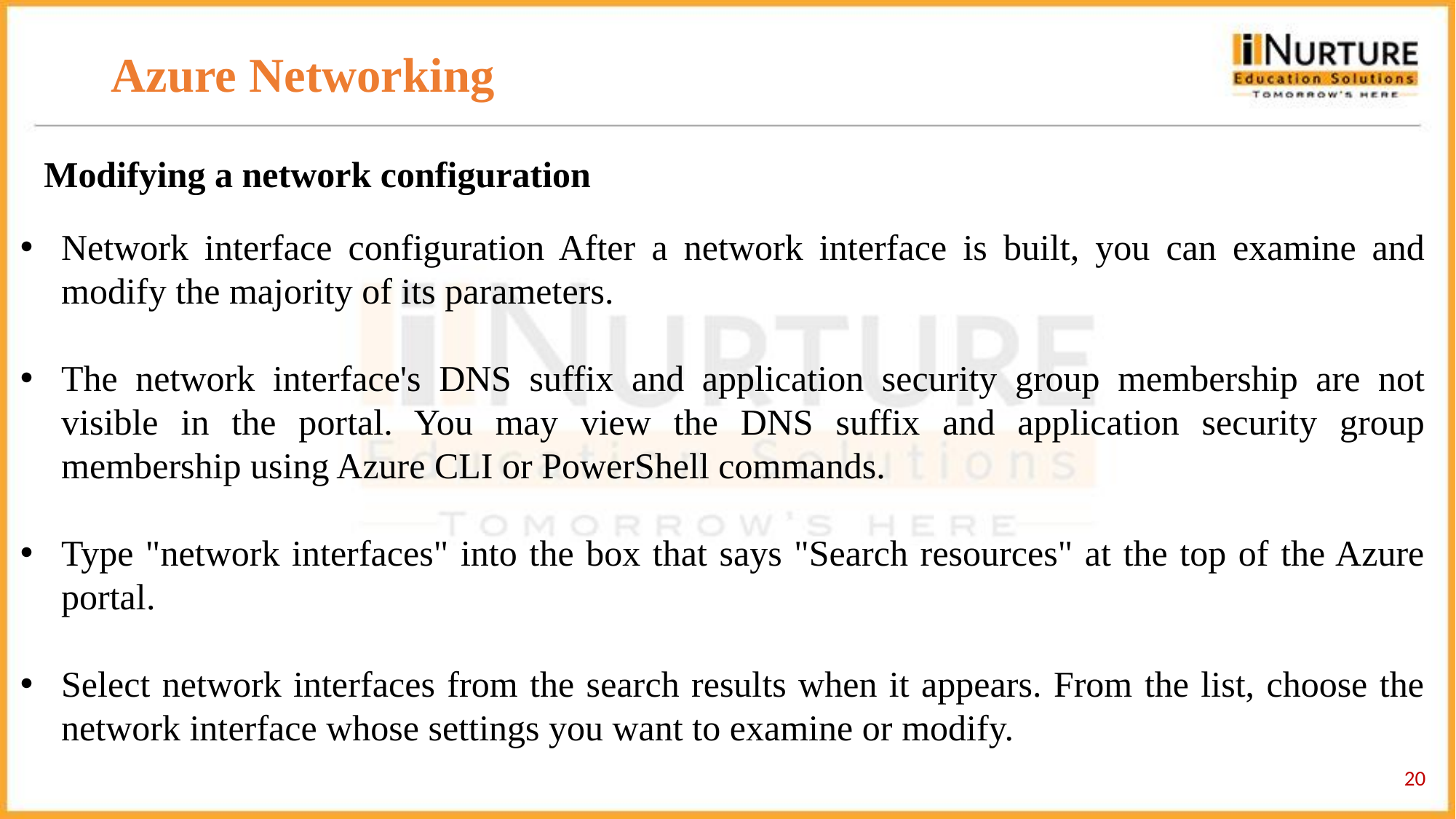

# Azure Networking
Modifying a network configuration

Network interface configuration After a network interface is built, you can examine and modify the majority of its parameters.

The network interface's DNS suffix and application security group membership are not visible in the portal. You may view the DNS suffix and application security group membership using Azure CLI or PowerShell commands.

Type "network interfaces" into the box that says "Search resources" at the top of the Azure portal.

Select network interfaces from the search results when it appears. From the list, choose the network interface whose settings you want to examine or modify.
20